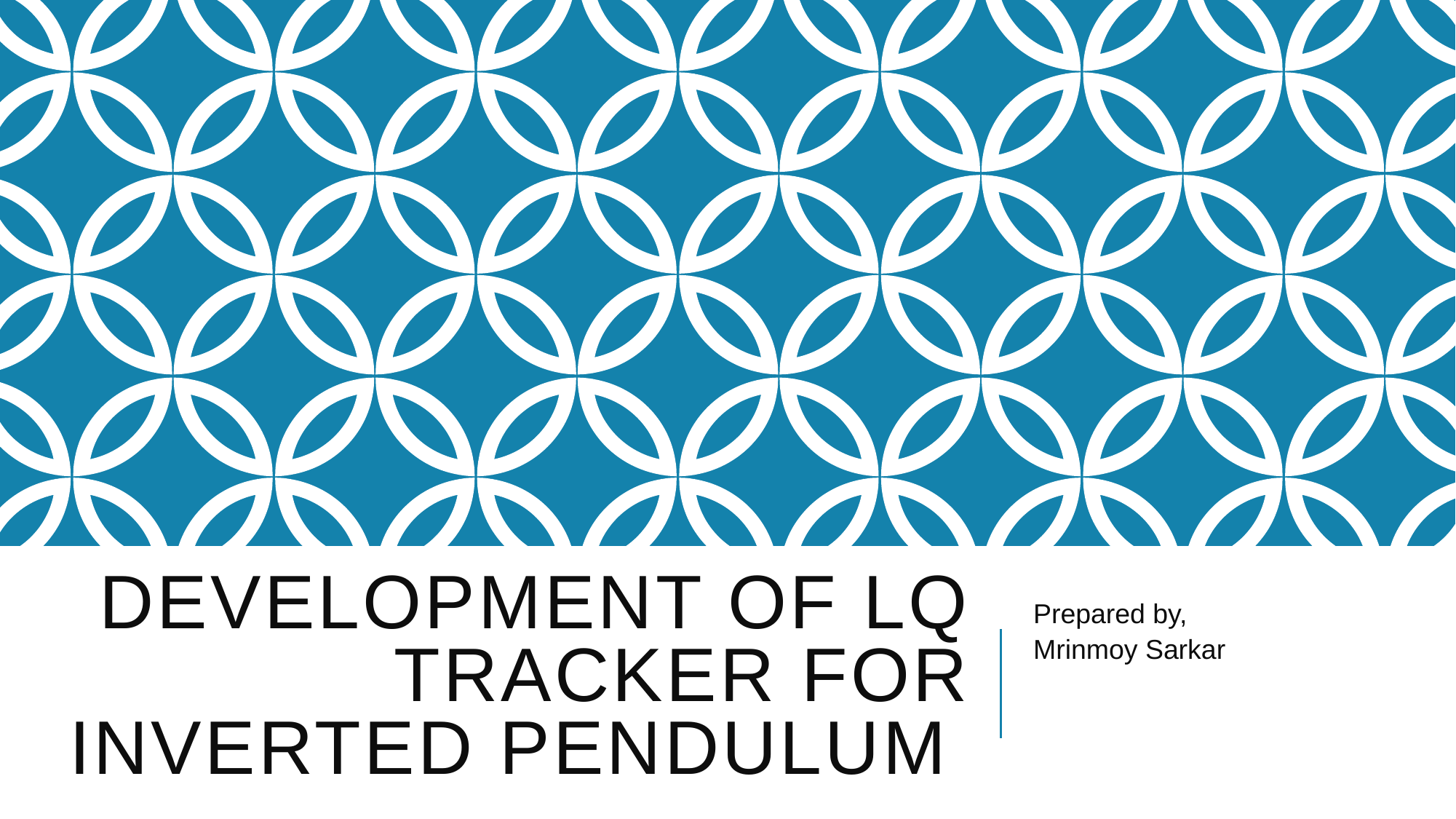

Prepared by,
Mrinmoy Sarkar
# Development of LQ Tracker for Inverted Pendulum